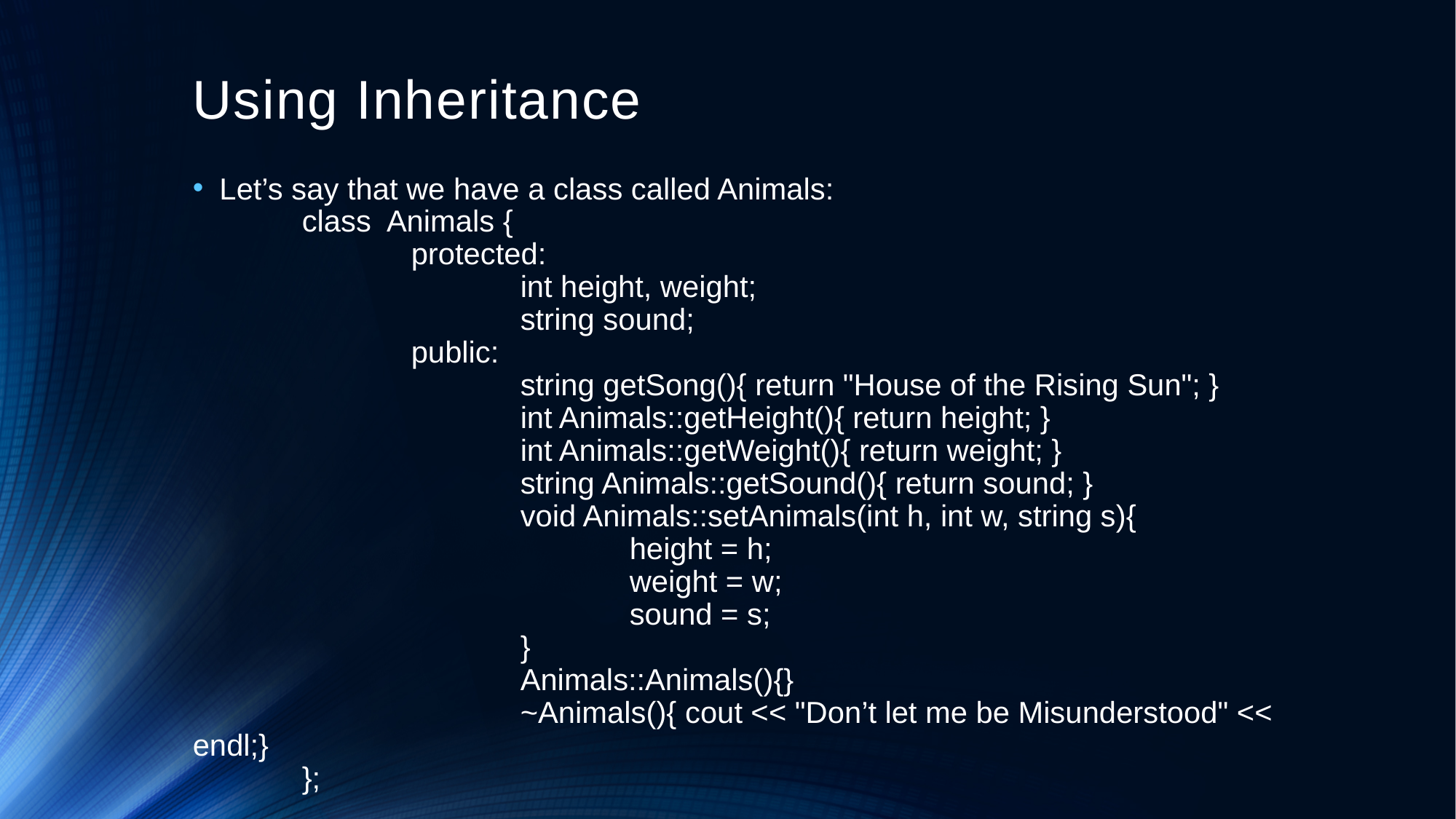

# Using Inheritance
Let’s say that we have a class called Animals:
	class  Animals {
		protected:
			int height, weight;
			string sound;
		public:
			string getSong(){ return "House of the Rising Sun"; }
			int Animals::getHeight(){ return height; }
			int Animals::getWeight(){ return weight; }
			string Animals::getSound(){ return sound; }
			void Animals::setAnimals(int h, int w, string s){
				height = h;
				weight = w;
				sound = s;
			}
			Animals::Animals(){}
			~Animals(){ cout << "Don’t let me be Misunderstood" << endl;}
	};